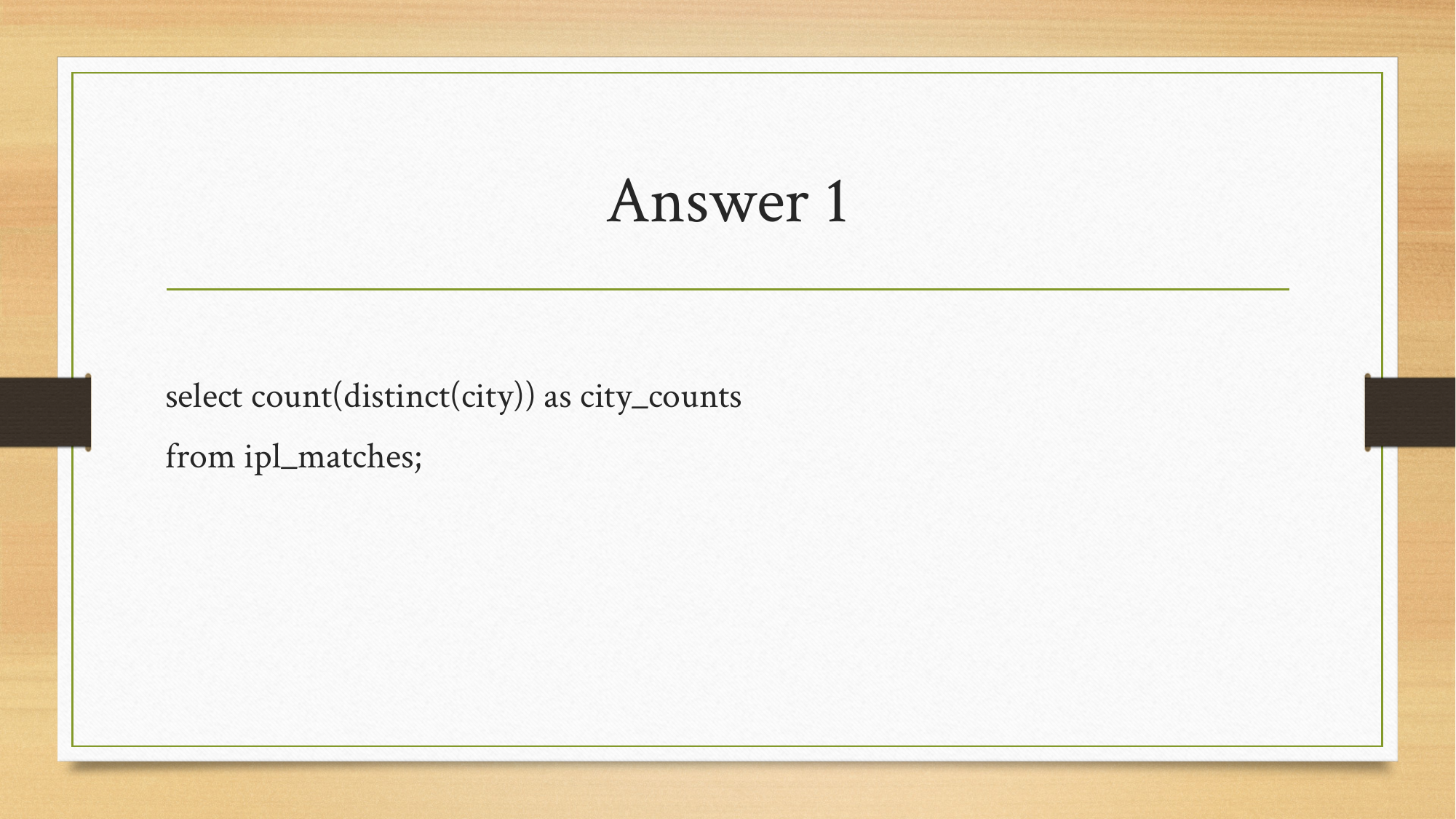

# Answer 1

select count(distinct(city)) as city_counts
from ipl_matches;